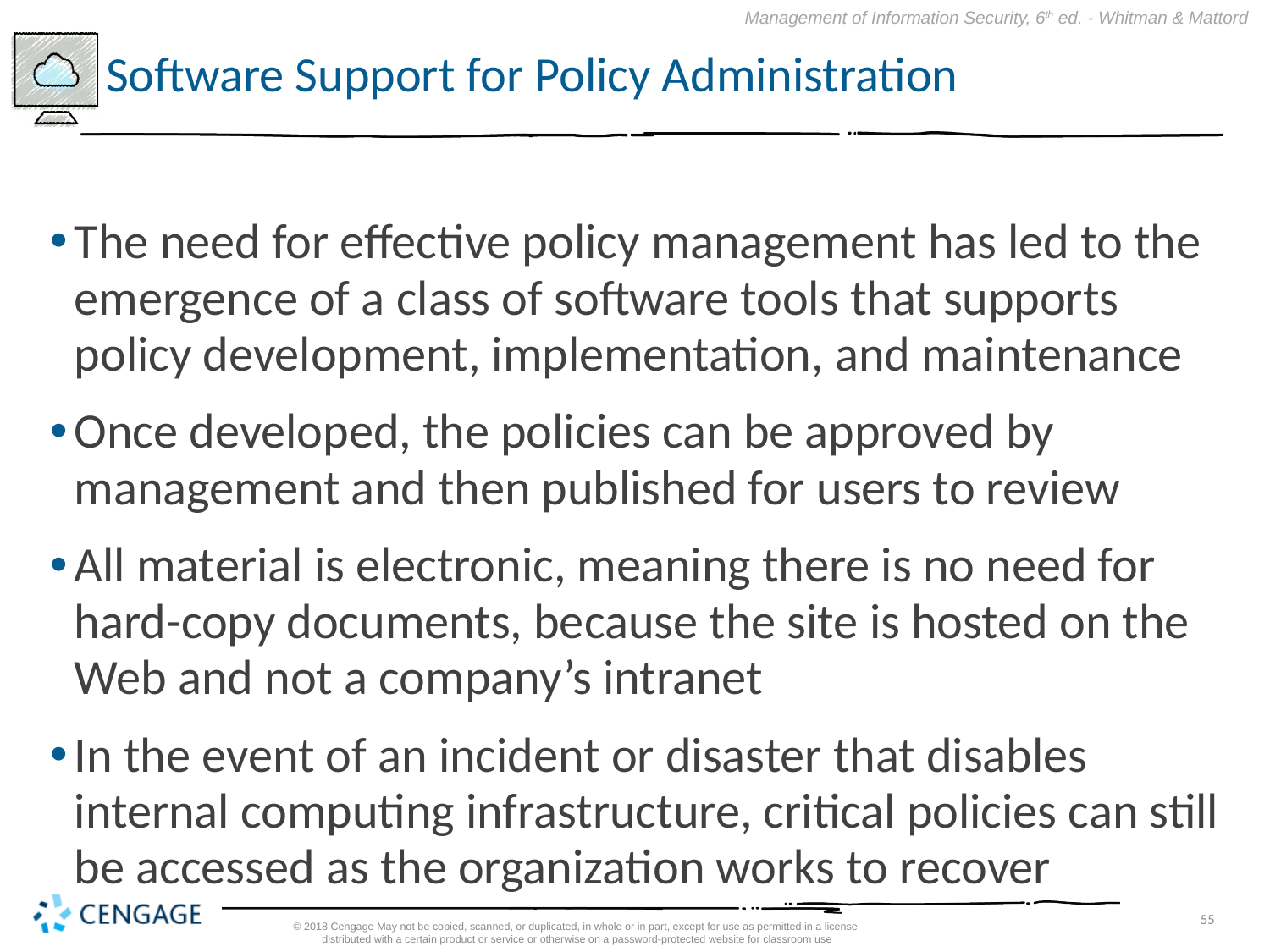

# Software Support for Policy Administration
The need for effective policy management has led to the emergence of a class of software tools that supports policy development, implementation, and maintenance
Once developed, the policies can be approved by management and then published for users to review
All material is electronic, meaning there is no need for hard-copy documents, because the site is hosted on the Web and not a company’s intranet
In the event of an incident or disaster that disables internal computing infrastructure, critical policies can still be accessed as the organization works to recover